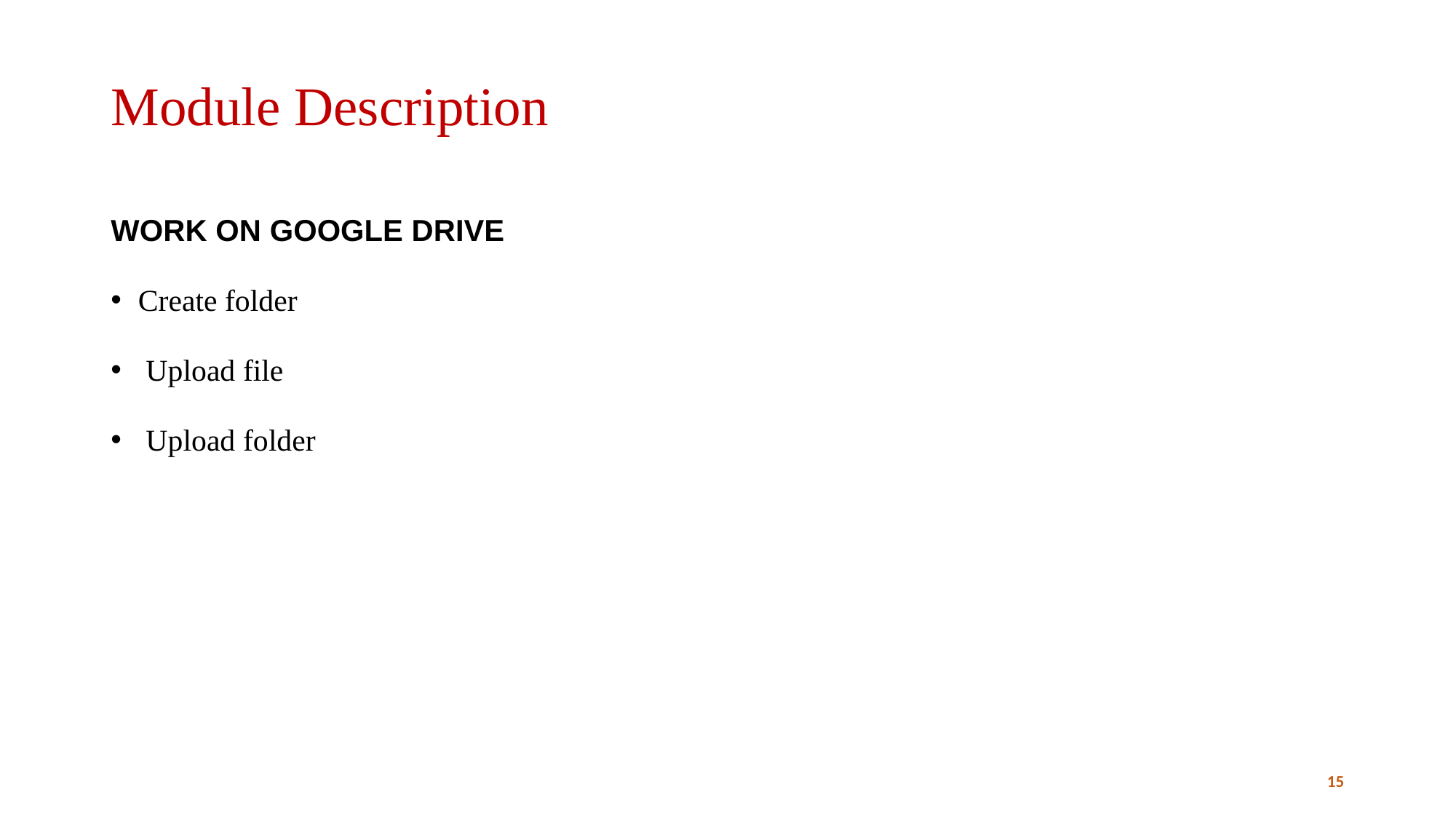

# Module Description
WORK ON GOOGLE DRIVE
Create folder
 Upload file
 Upload folder

15